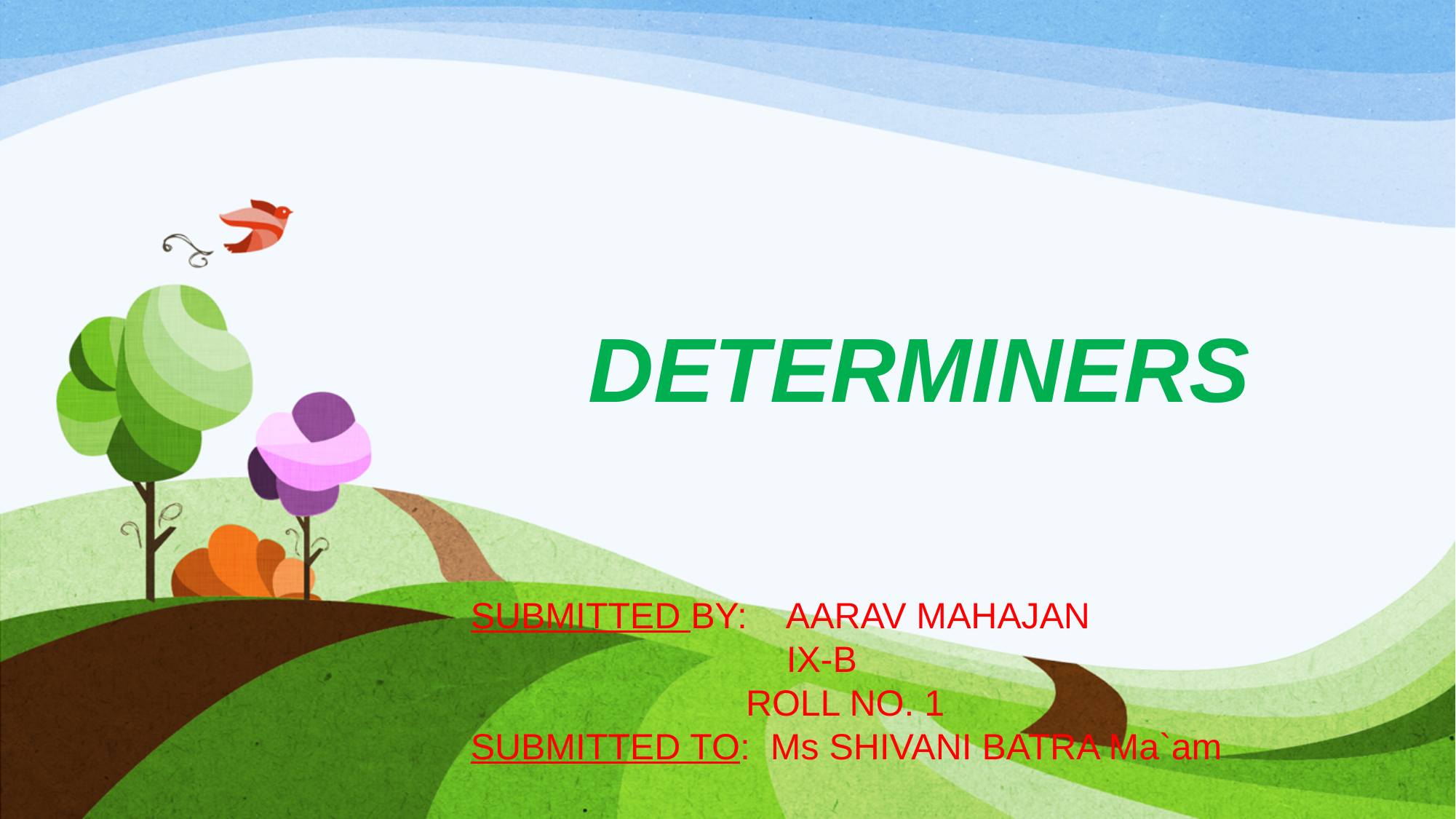

# DETERMINERS
SUBMITTED BY:    AARAV MAHAJAN
                               IX-B
                           ROLL NO. 1
SUBMITTED TO:  Ms SHIVANI BATRA Ma`am